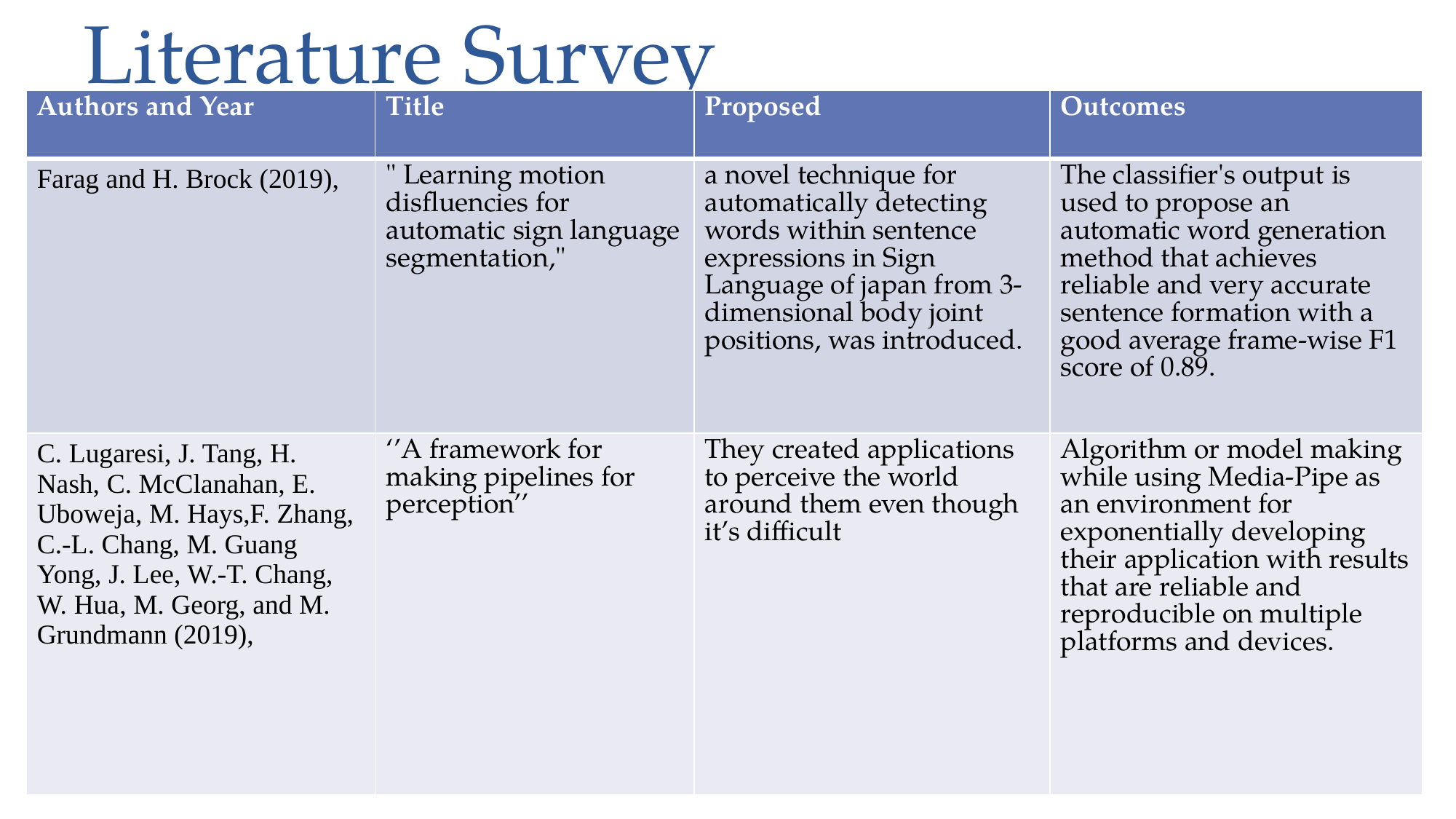

# Literature Survey
| Authors and Year | Title | Proposed | Outcomes |
| --- | --- | --- | --- |
| Farag and H. Brock (2019), | " Learning motion disfluencies for automatic sign language segmentation," | a novel technique for automatically detecting words within sentence expressions in Sign Language of japan from 3-dimensional body joint positions, was introduced. | The classifier's output is used to propose an automatic word generation method that achieves reliable and very accurate sentence formation with a good average frame-wise F1 score of 0.89. |
| C. Lugaresi, J. Tang, H. Nash, C. McClanahan, E. Uboweja, M. Hays,F. Zhang, C.-L. Chang, M. Guang Yong, J. Lee, W.-T. Chang, W. Hua, M. Georg, and M. Grundmann (2019), | ‘’A framework for making pipelines for perception’’ | They created applications to perceive the world around them even though it’s difficult | Algorithm or model making while using Media-Pipe as an environment for exponentially developing their application with results that are reliable and reproducible on multiple platforms and devices. |